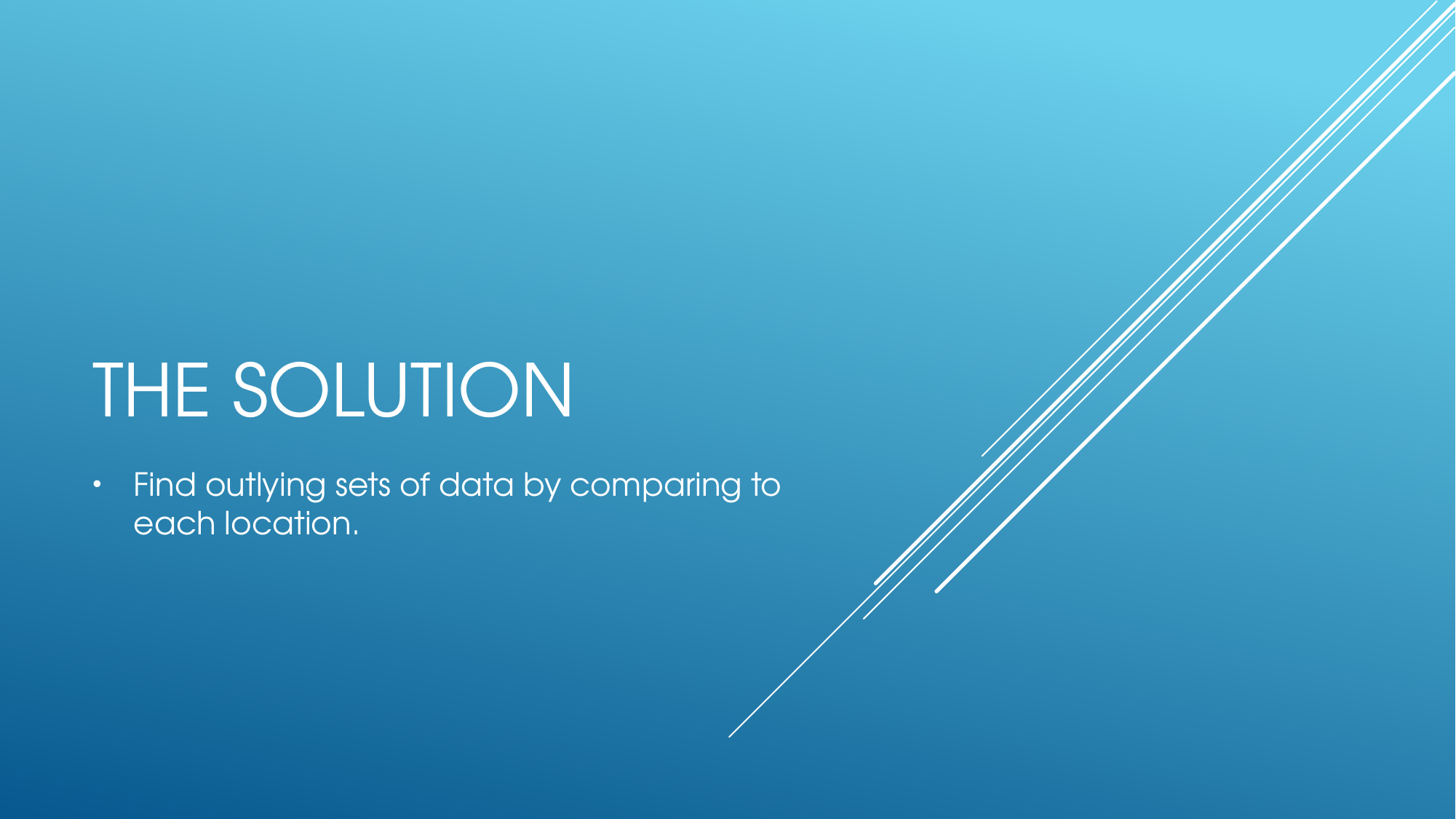

# The solution
Find outlying sets of data by comparing to each location.